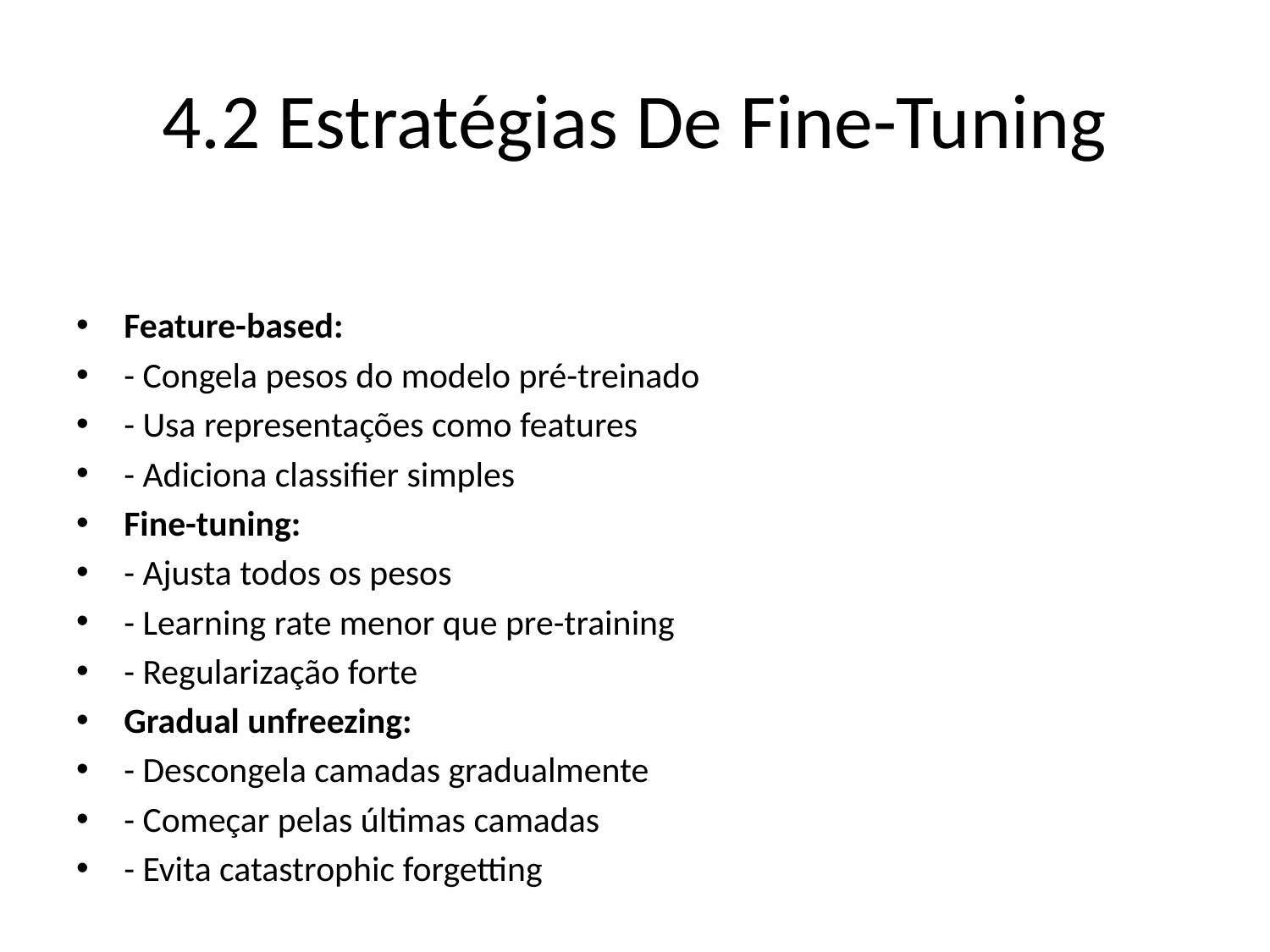

# 4.2 Estratégias De Fine-Tuning

Feature-based:
- Congela pesos do modelo pré-treinado
- Usa representações como features
- Adiciona classifier simples
Fine-tuning:
- Ajusta todos os pesos
- Learning rate menor que pre-training
- Regularização forte
Gradual unfreezing:
- Descongela camadas gradualmente
- Começar pelas últimas camadas
- Evita catastrophic forgetting